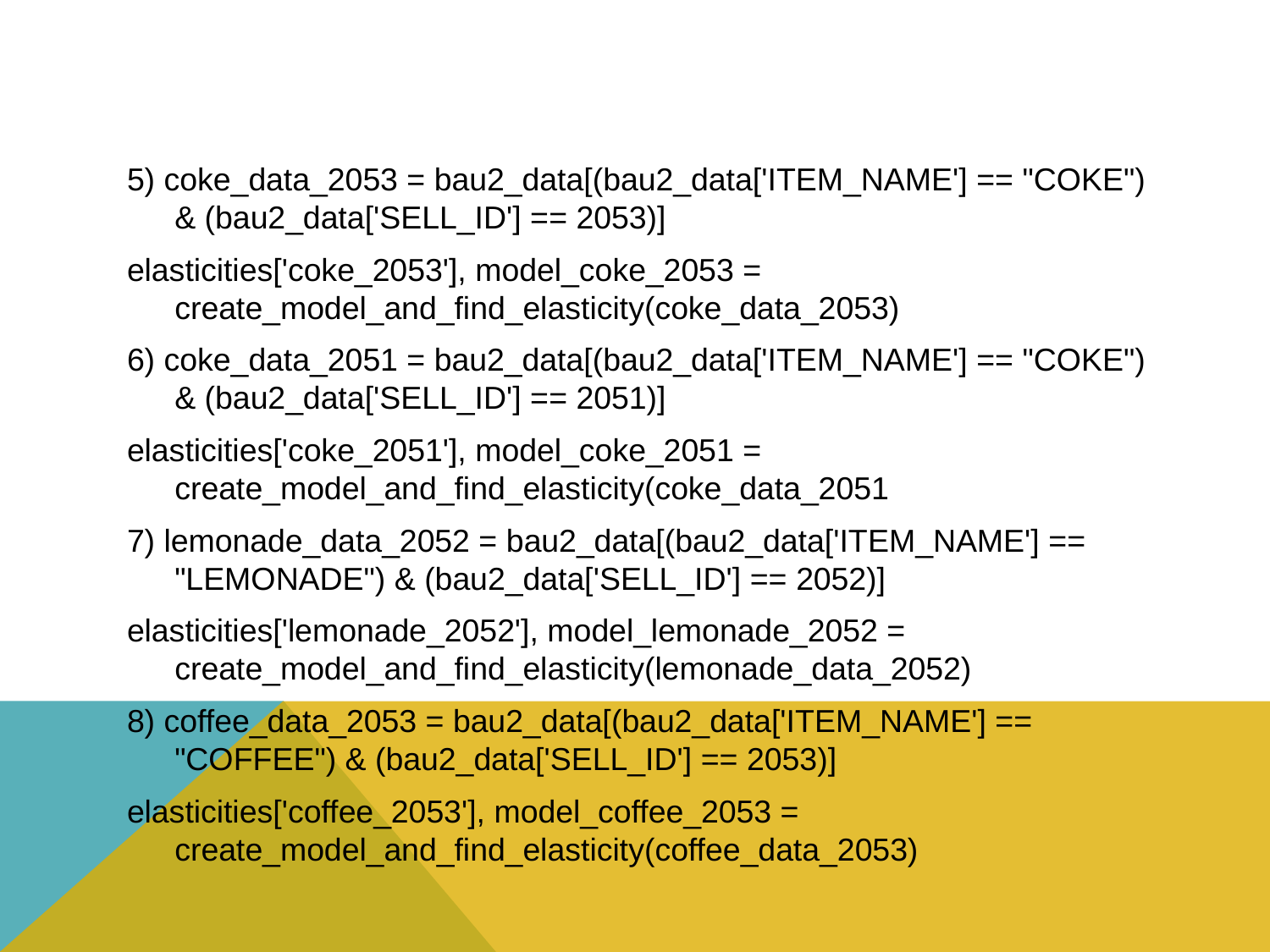

#
5) coke_data_2053 = bau2_data[(bau2_data['ITEM_NAME'] == "COKE") & (bau2_data['SELL_ID'] == 2053)]
elasticities['coke_2053'], model_coke_2053 = create_model_and_find_elasticity(coke_data_2053)
6) coke_data_2051 = bau2_data[(bau2_data['ITEM_NAME'] == "COKE") & (bau2_data['SELL_ID'] == 2051)]
elasticities['coke_2051'], model_coke_2051 = create_model_and_find_elasticity(coke_data_2051
7) lemonade_data_2052 = bau2_data[(bau2_data['ITEM_NAME'] == "LEMONADE") & (bau2_data['SELL_ID'] == 2052)]
elasticities['lemonade_2052'], model_lemonade_2052 = create_model_and_find_elasticity(lemonade_data_2052)
8) coffee_data_2053 = bau2_data[(bau2_data['ITEM_NAME'] == "COFFEE") & (bau2_data['SELL_ID'] == 2053)]
elasticities['coffee_2053'], model_coffee_2053 = create_model_and_find_elasticity(coffee_data_2053)